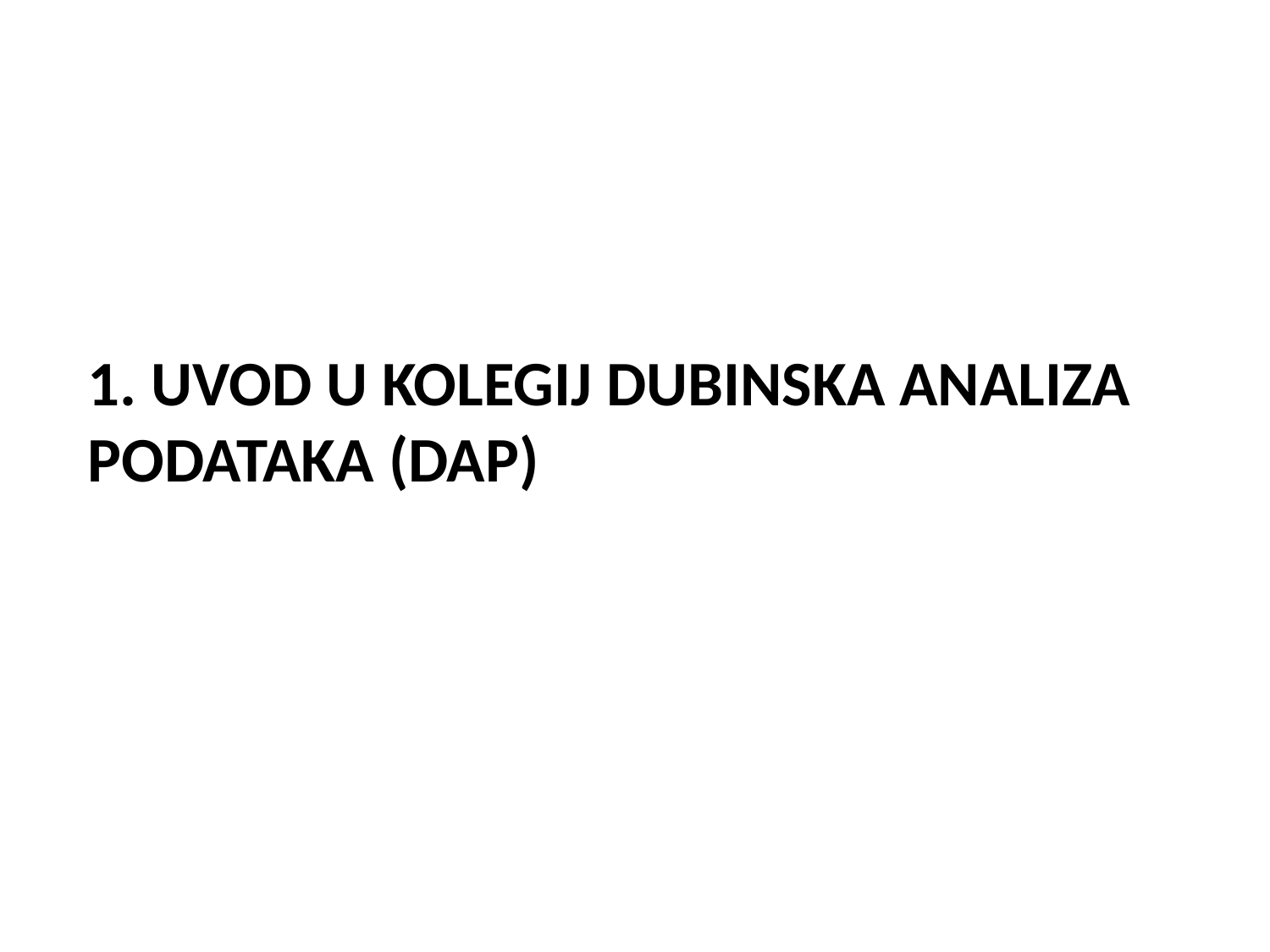

# 1. Uvod u kolegij Dubinska Analiza Podataka (DAP)